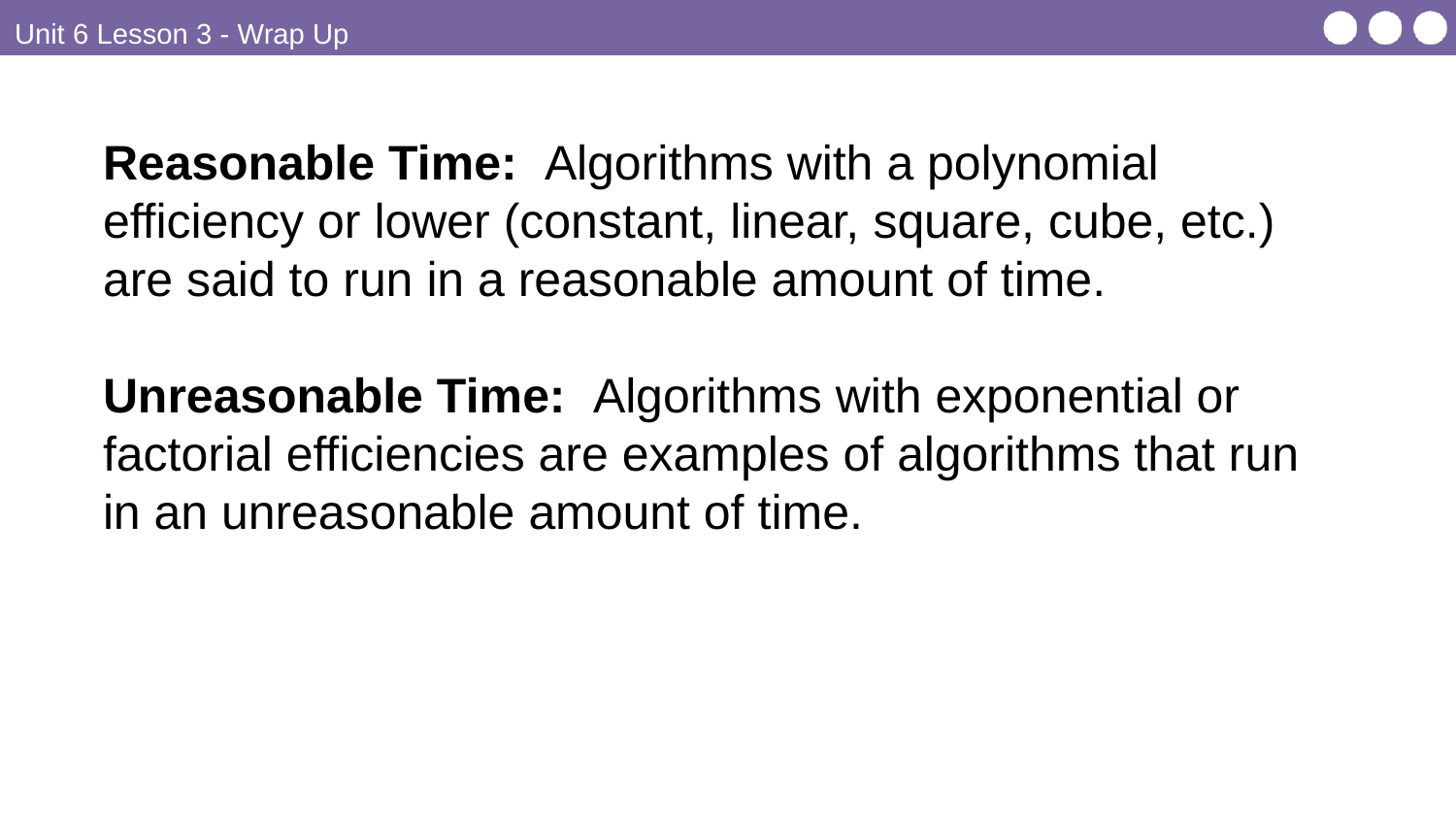

Unit 6 Lesson 3 - Wrap Up
Reasonable Time:  Algorithms with a polynomial efficiency or lower (constant, linear, square, cube, etc.) are said to run in a reasonable amount of time.

Unreasonable Time:  Algorithms with exponential or factorial efficiencies are examples of algorithms that run in an unreasonable amount of time.